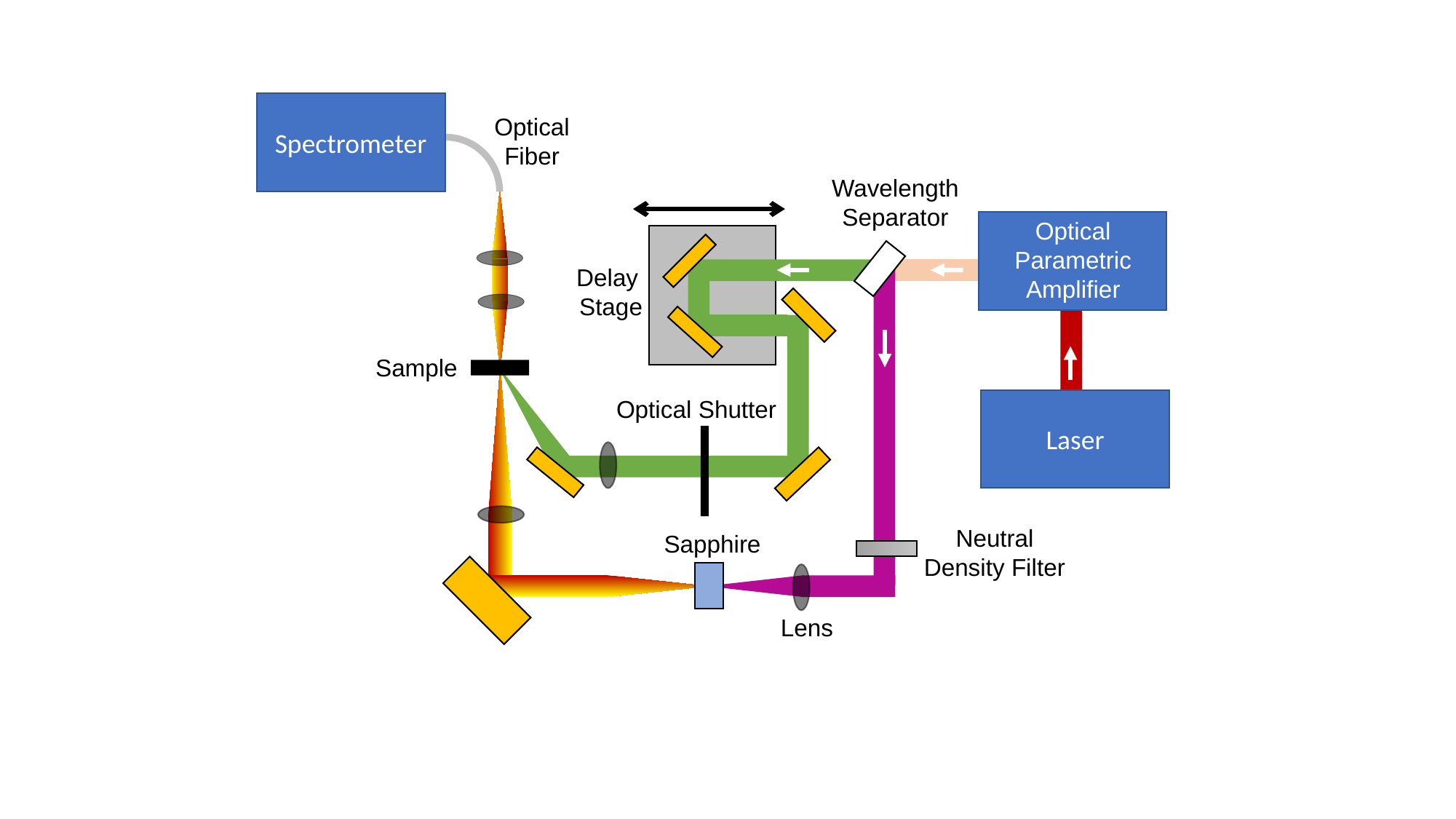

Spectrometer
Optical Fiber

Wavelength
Separator

Laser

Optical Parametric Amplifier

Delay
Stage

Sample

Optical Shutter
Laser

Neutral
Density Filter

Sapphire

Lens